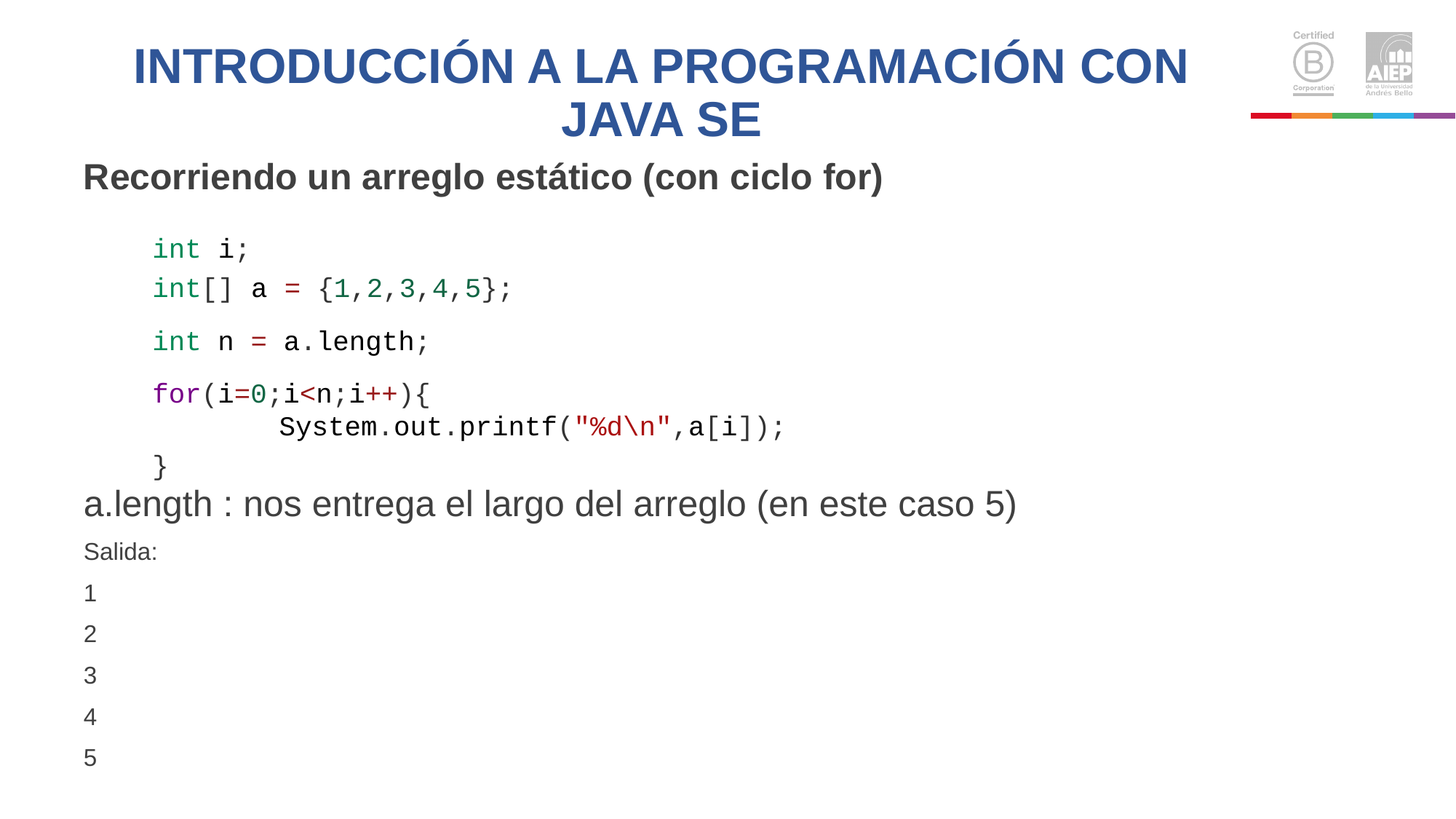

# INTRODUCCIÓN A LA PROGRAMACIÓN CON JAVA SE
Recorriendo un arreglo estático (con ciclo for)

a.length : nos entrega el largo del arreglo (en este caso 5)
Salida:
1
2
3
4
5

int i;
int[] a = {1,2,3,4,5};
int n = a.length;
for(i=0;i<n;i++){
	System.out.printf("%d\n",a[i]);
}